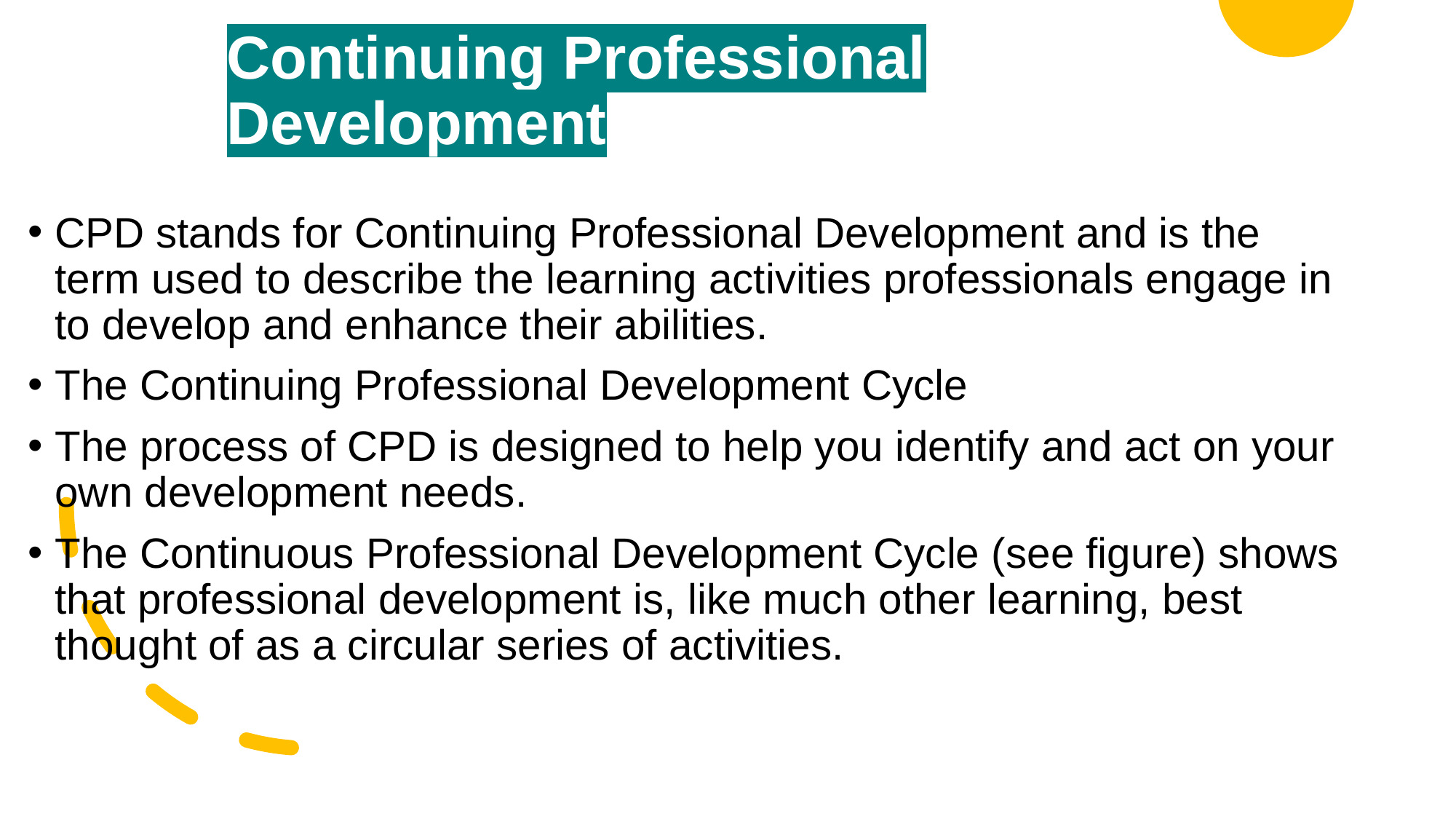

# Continuing Professional Development

CPD stands for Continuing Professional Development and is the term used to describe the learning activities professionals engage in to develop and enhance their abilities.
The Continuing Professional Development Cycle
The process of CPD is designed to help you identify and act on your own development needs.
The Continuous Professional Development Cycle (see figure) shows that professional development is, like much other learning, best thought of as a circular series of activities.

Created by Tayo Alebiosu